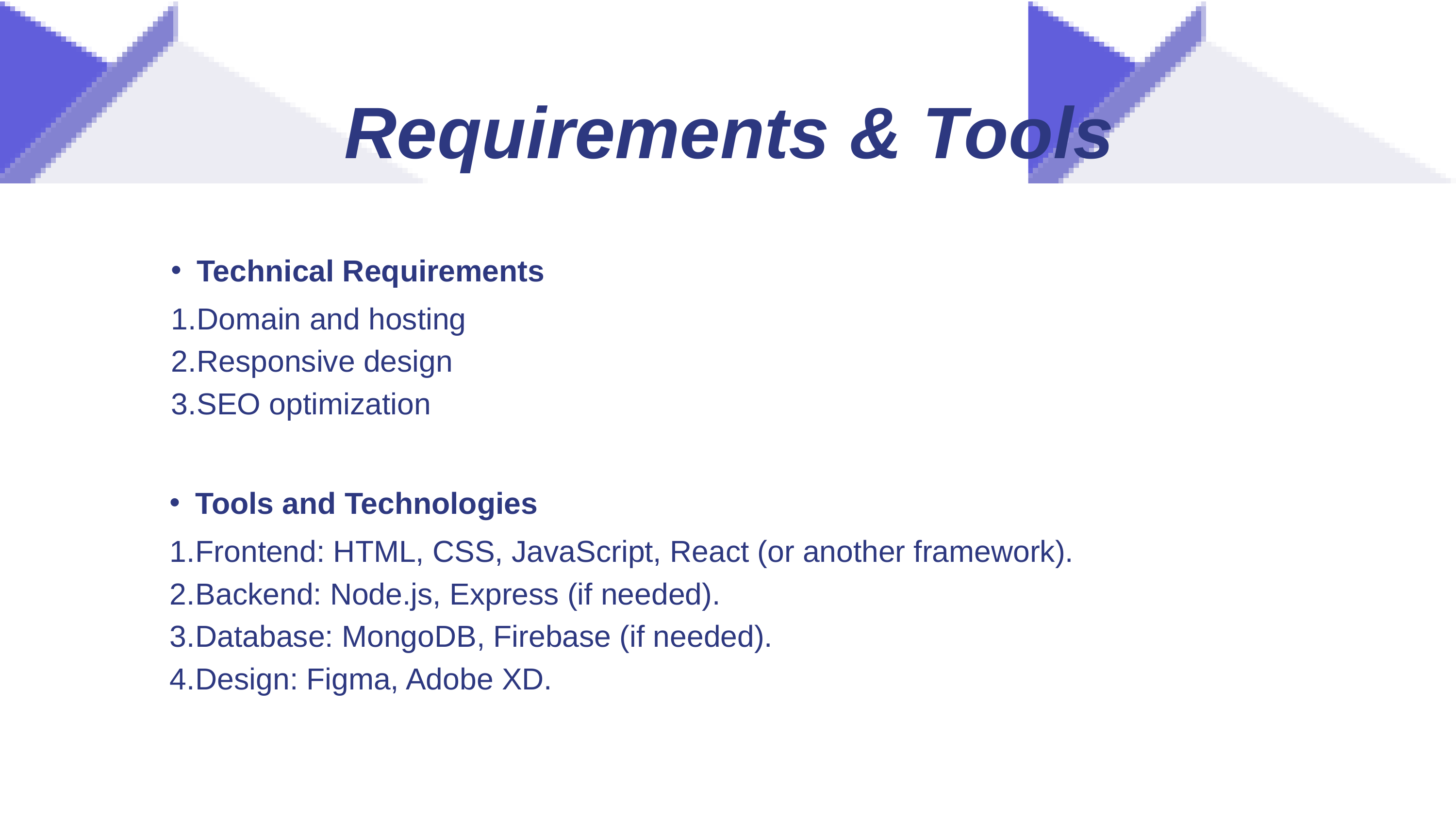

Requirements & Tools
Technical Requirements
Domain and hosting
Responsive design
SEO optimization
Tools and Technologies
Frontend: HTML, CSS, JavaScript, React (or another framework).
Backend: Node.js, Express (if needed).
Database: MongoDB, Firebase (if needed).
Design: Figma, Adobe XD.